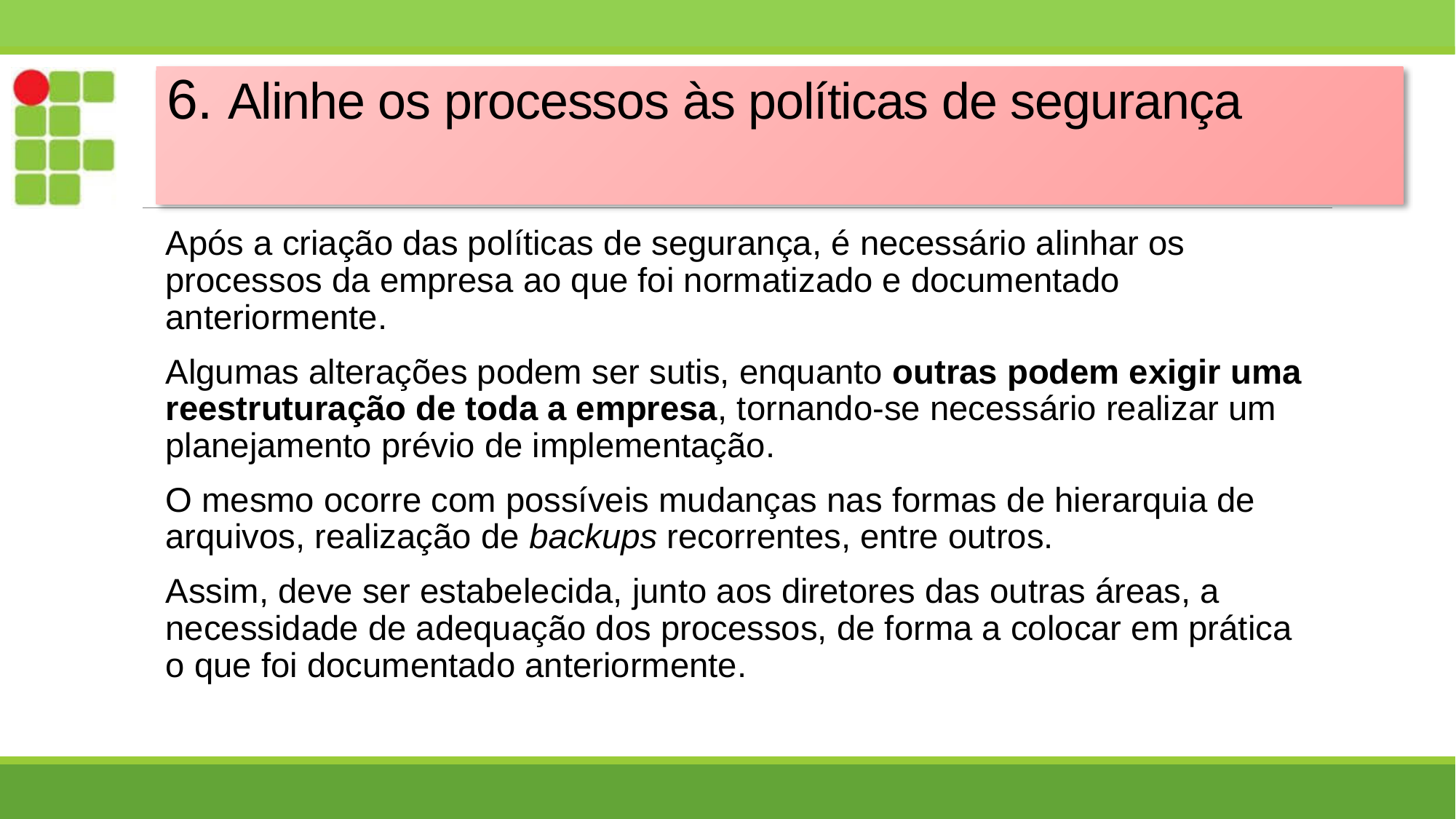

# 6. Alinhe os processos às políticas de segurança
Após a criação das políticas de segurança, é necessário alinhar os processos da empresa ao que foi normatizado e documentado anteriormente.
Algumas alterações podem ser sutis, enquanto outras podem exigir uma reestruturação de toda a empresa, tornando-se necessário realizar um planejamento prévio de implementação.
O mesmo ocorre com possíveis mudanças nas formas de hierarquia de arquivos, realização de backups recorrentes, entre outros.
Assim, deve ser estabelecida, junto aos diretores das outras áreas, a necessidade de adequação dos processos, de forma a colocar em prática o que foi documentado anteriormente.